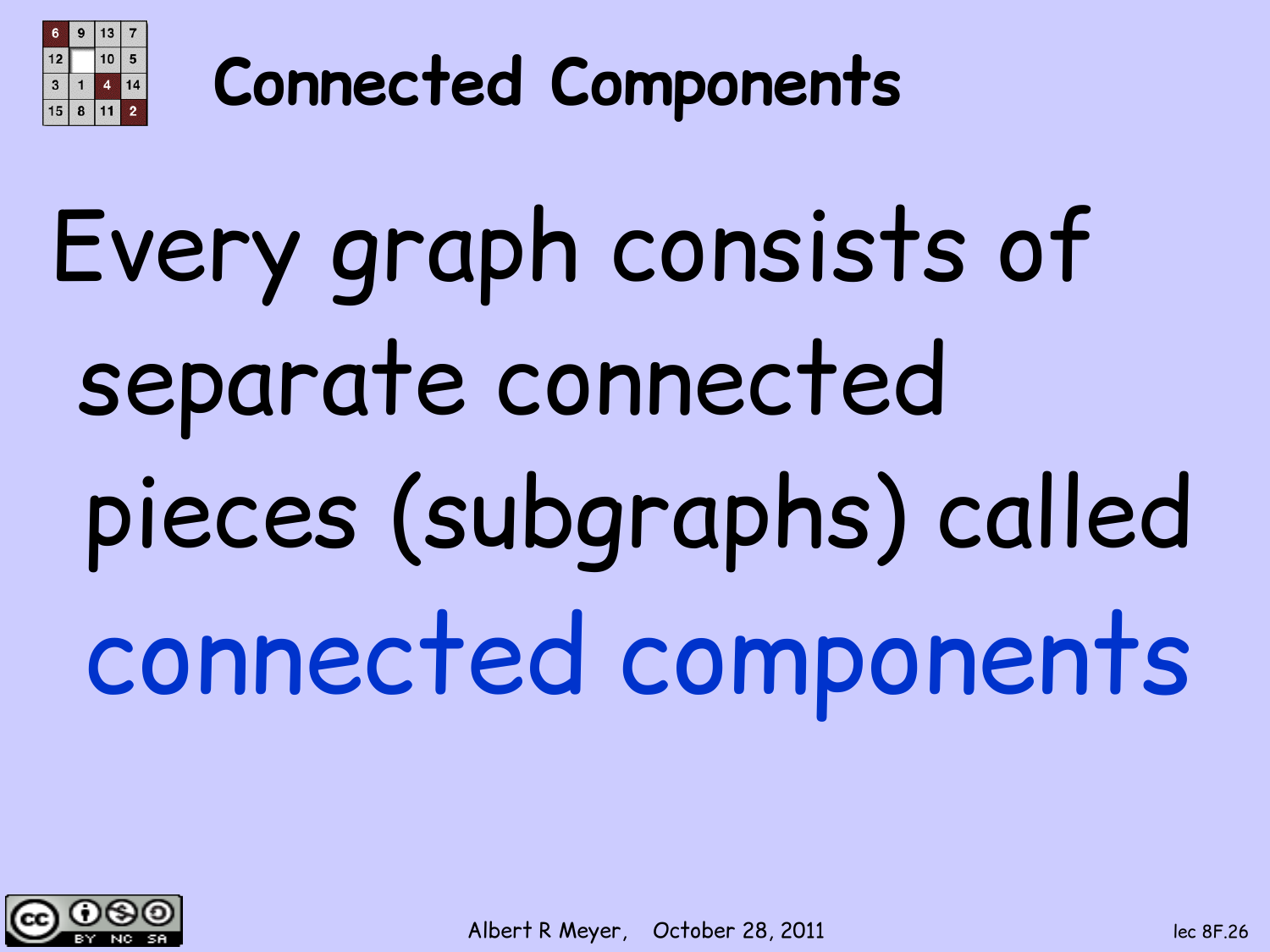

# Connected Components
Every graph consists of
 separate connected
pieces (subgraphs) called
connected components
lec 8F.26